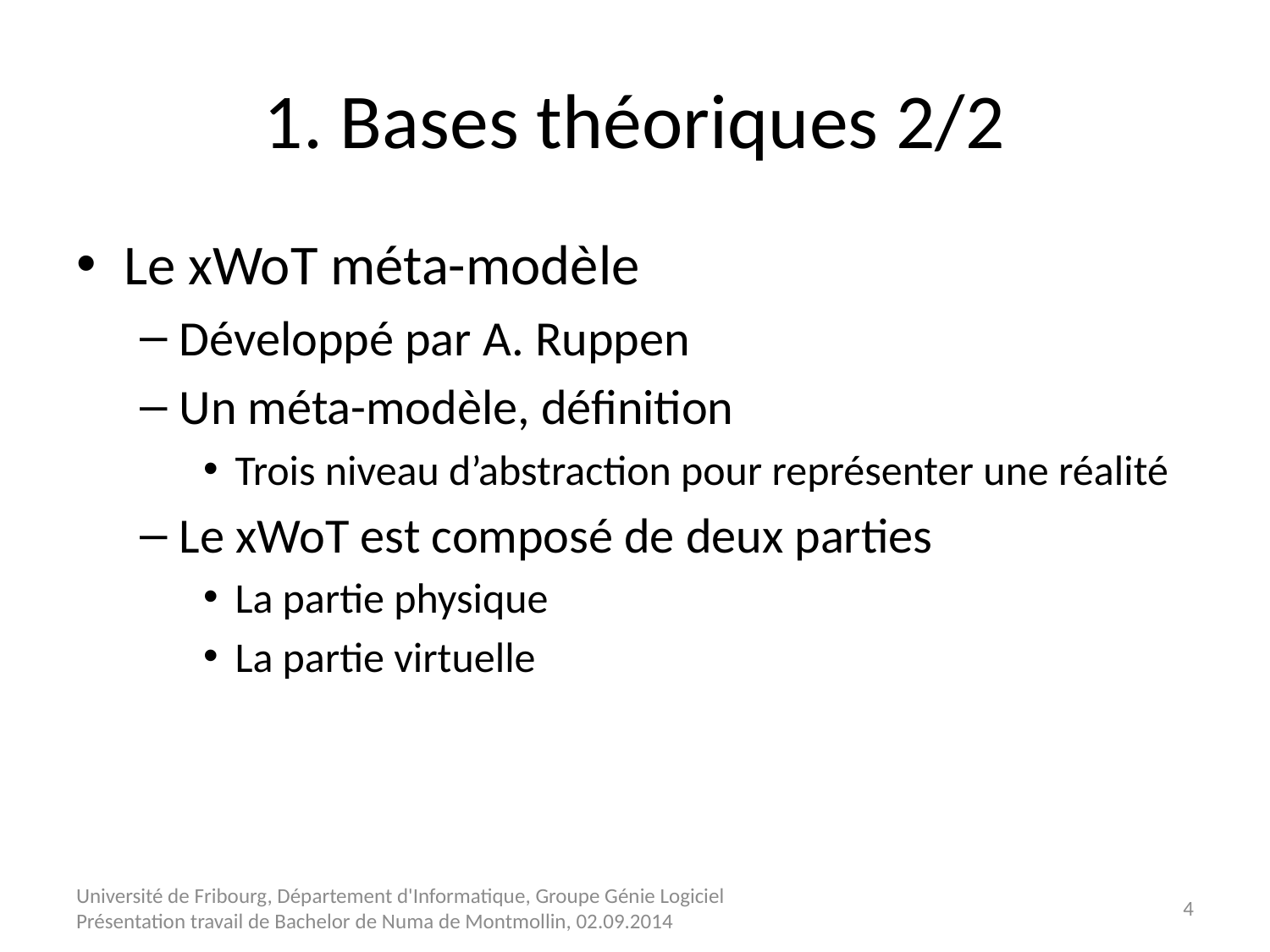

# 1. Bases théoriques 2/2
Le xWoT méta-modèle
Développé par A. Ruppen
Un méta-modèle, définition
Trois niveau d’abstraction pour représenter une réalité
Le xWoT est composé de deux parties
La partie physique
La partie virtuelle

Université de Fribourg, Département d'Informatique, Groupe Génie Logiciel Présentation travail de Bachelor de Numa de Montmollin, 02.09.2014
4